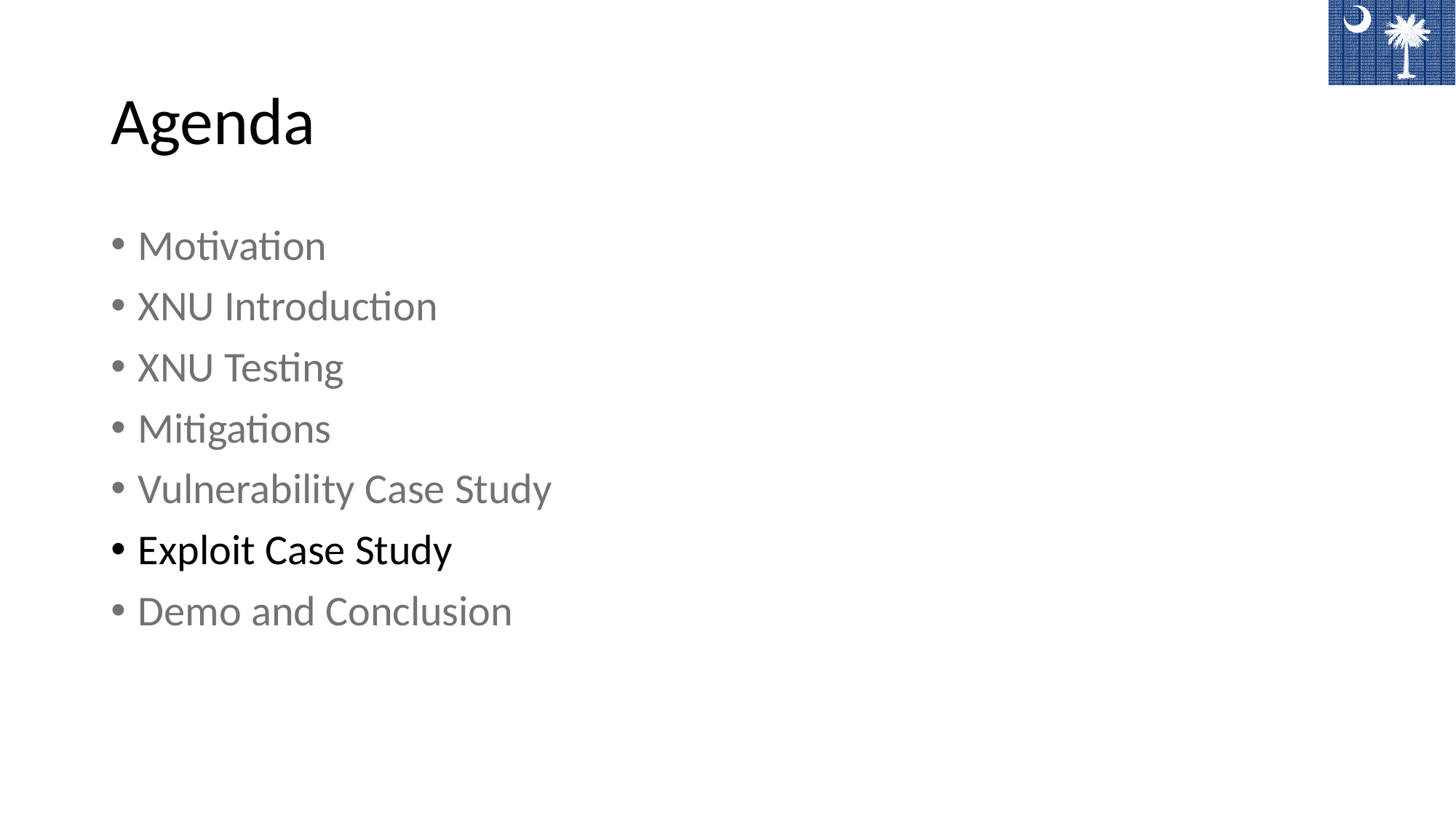

# Agenda
Motivation
XNU Introduction
XNU Testing
Mitigations
Vulnerability Case Study
Exploit Case Study
Demo and Conclusion